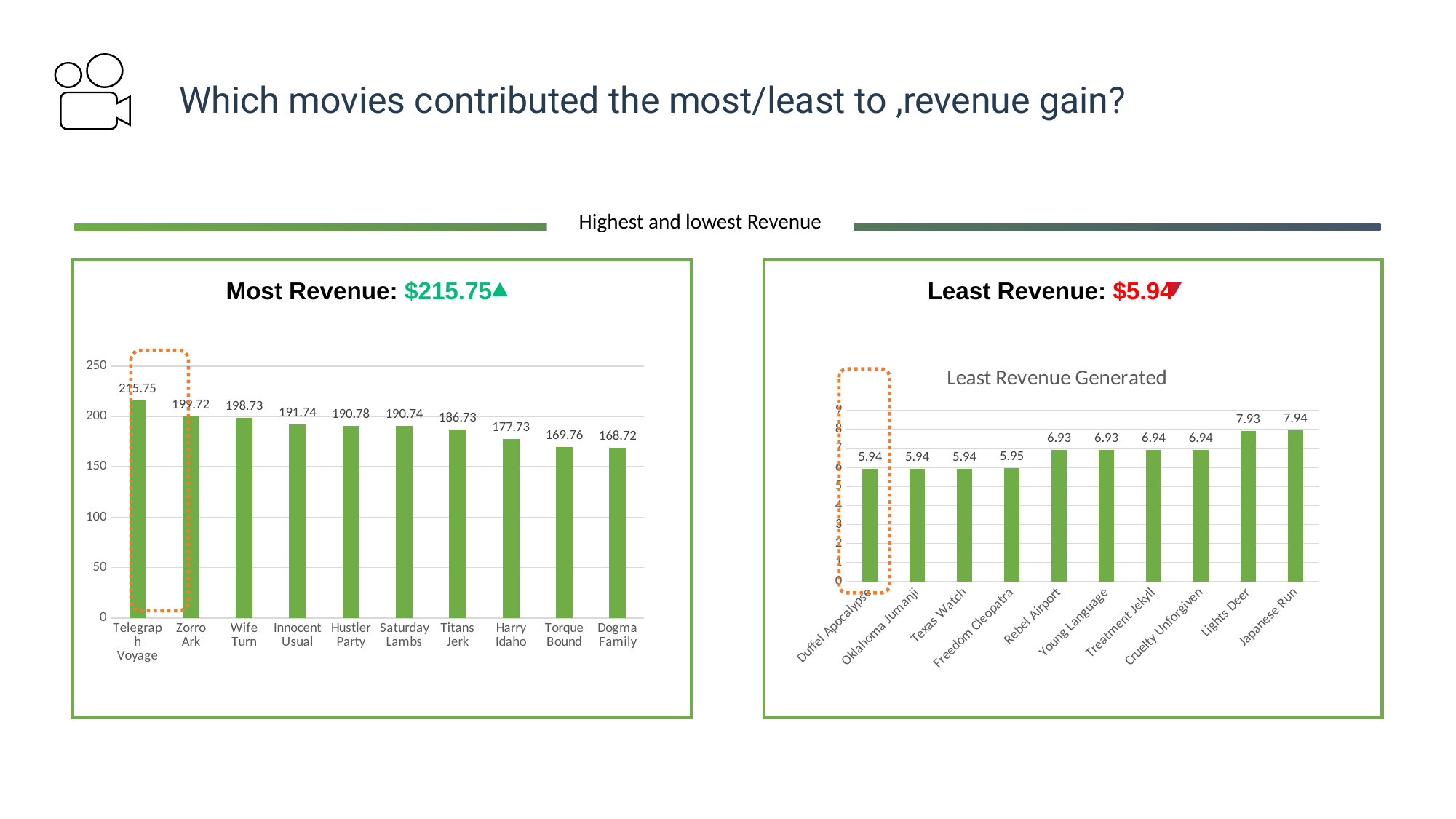

Which movies contributed the most/least to ,revenue gain?
Highest and lowest Revenue

Most Revenue: $215.75
Least Revenue: $5.94

### Chart: Least Revenue Generated

| Category | total_revenue |
|---|---|
| Duffel Apocalypse | 5.94 |
| Oklahoma Jumanji | 5.94 |
| Texas Watch | 5.94 |
| Freedom Cleopatra | 5.95 |
| Rebel Airport | 6.93 |
| Young Language | 6.93 |
| Treatment Jekyll | 6.94 |
| Cruelty Unforgiven | 6.94 |
| Lights Deer | 7.93 |
| Japanese Run | 7.94 |

### Chart

| Category | total_revenue |
|---|---|
| Telegraph Voyage | 215.75 |
| Zorro Ark | 199.72 |
| Wife Turn | 198.73 |
| Innocent Usual | 191.74 |
| Hustler Party | 190.78 |
| Saturday Lambs | 190.74 |
| Titans Jerk | 186.73 |
| Harry Idaho | 177.73 |
| Torque Bound | 169.76 |
| Dogma Family | 168.72 |